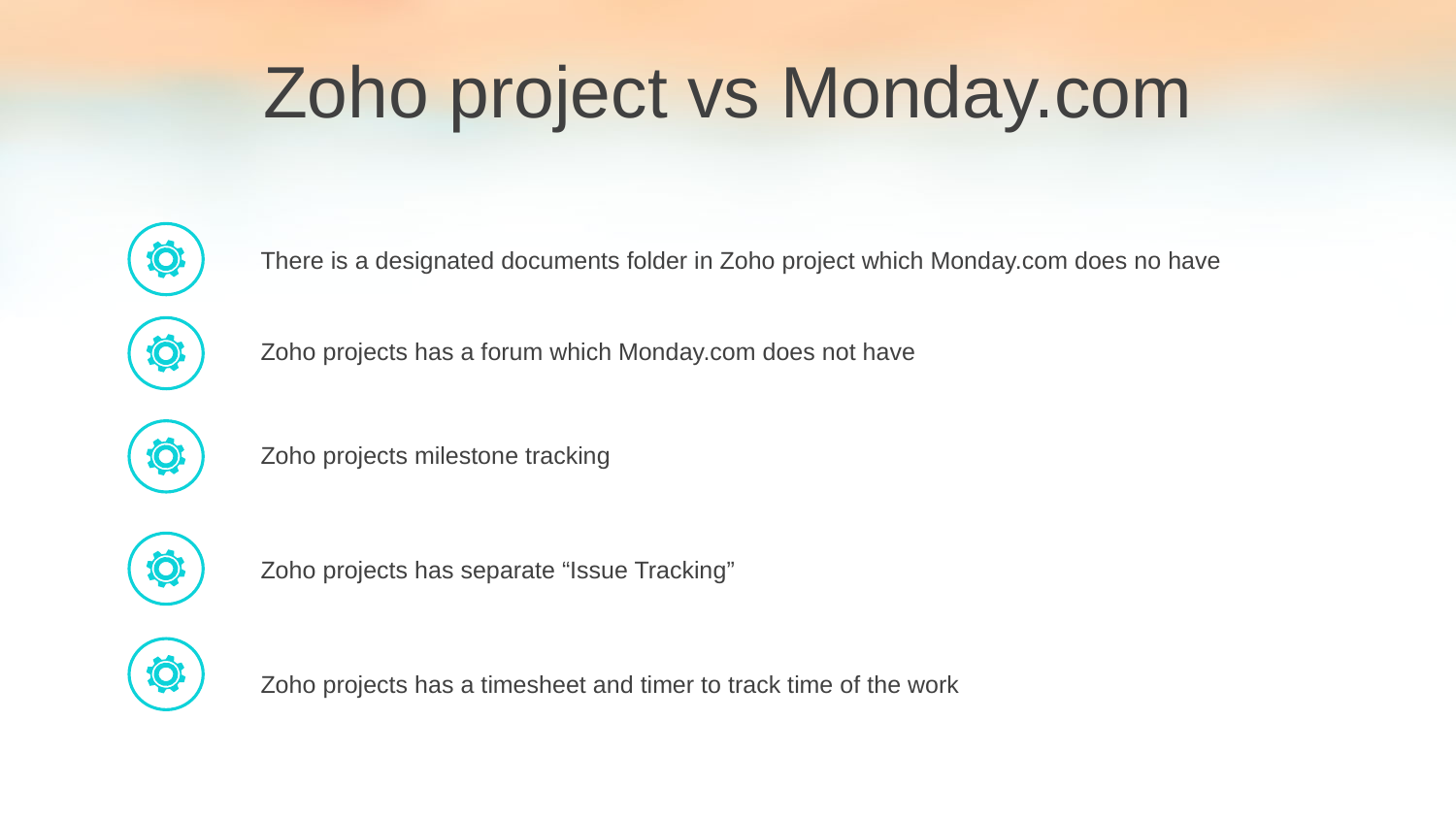

Zoho project vs Monday.com

There is a designated documents folder in Zoho project which Monday.com does no have

Zoho projects has a forum which Monday.com does not have

Zoho projects milestone tracking

Zoho projects has separate “Issue Tracking”

Zoho projects has a timesheet and timer to track time of the work